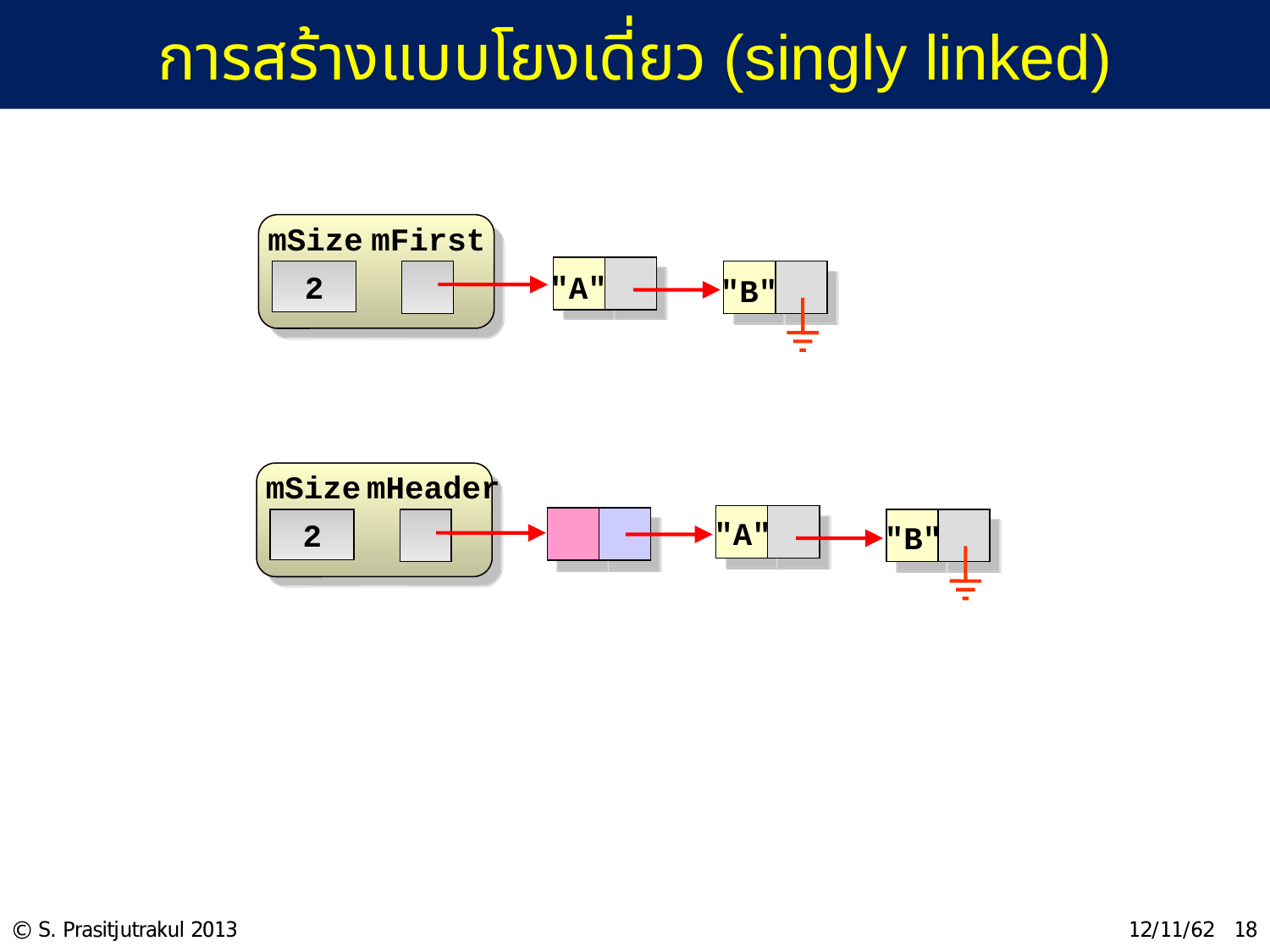

# การสร้างแบบโยงเดี่ยว (singly linked)
mSize
mFirst

2

"A"

"B"

mSize
mHeader

2

"A"

"B"